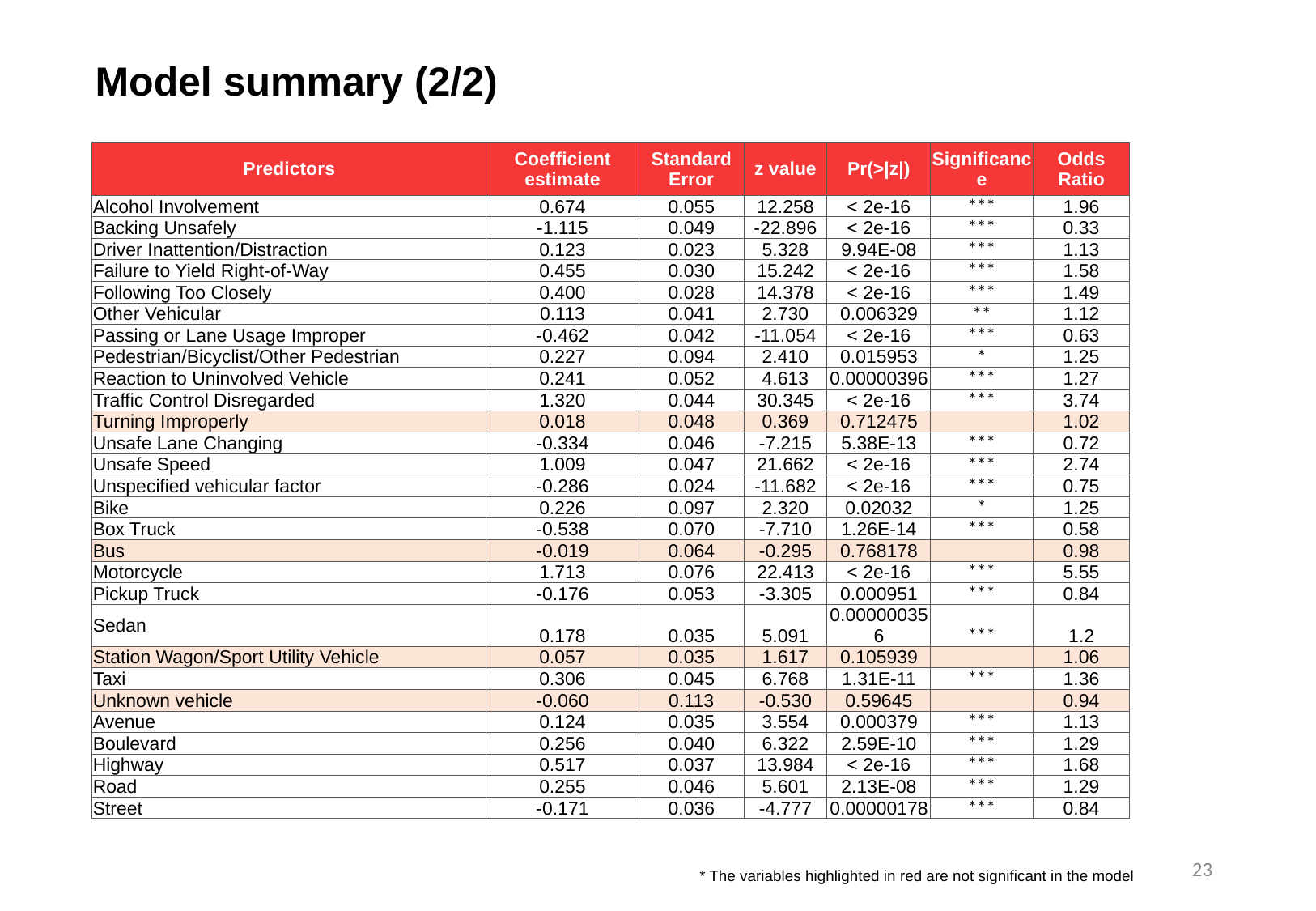

Model summary (2/2)
| Predictors | Coefficient estimate | Standard Error | z value | Pr(>|z|) | Significance | Odds Ratio |
| --- | --- | --- | --- | --- | --- | --- |
| Alcohol Involvement | 0.674 | 0.055 | 12.258 | < 2e-16 | \*\*\* | 1.96 |
| Backing Unsafely | -1.115 | 0.049 | -22.896 | < 2e-16 | \*\*\* | 0.33 |
| Driver Inattention/Distraction | 0.123 | 0.023 | 5.328 | 9.94E-08 | \*\*\* | 1.13 |
| Failure to Yield Right-of-Way | 0.455 | 0.030 | 15.242 | < 2e-16 | \*\*\* | 1.58 |
| Following Too Closely | 0.400 | 0.028 | 14.378 | < 2e-16 | \*\*\* | 1.49 |
| Other Vehicular | 0.113 | 0.041 | 2.730 | 0.006329 | \*\* | 1.12 |
| Passing or Lane Usage Improper | -0.462 | 0.042 | -11.054 | < 2e-16 | \*\*\* | 0.63 |
| Pedestrian/Bicyclist/Other Pedestrian | 0.227 | 0.094 | 2.410 | 0.015953 | \* | 1.25 |
| Reaction to Uninvolved Vehicle | 0.241 | 0.052 | 4.613 | 0.00000396 | \*\*\* | 1.27 |
| Traffic Control Disregarded | 1.320 | 0.044 | 30.345 | < 2e-16 | \*\*\* | 3.74 |
| Turning Improperly | 0.018 | 0.048 | 0.369 | 0.712475 |  | 1.02 |
| Unsafe Lane Changing | -0.334 | 0.046 | -7.215 | 5.38E-13 | \*\*\* | 0.72 |
| Unsafe Speed | 1.009 | 0.047 | 21.662 | < 2e-16 | \*\*\* | 2.74 |
| Unspecified vehicular factor | -0.286 | 0.024 | -11.682 | < 2e-16 | \*\*\* | 0.75 |
| Bike | 0.226 | 0.097 | 2.320 | 0.02032 | \* | 1.25 |
| Box Truck | -0.538 | 0.070 | -7.710 | 1.26E-14 | \*\*\* | 0.58 |
| Bus | -0.019 | 0.064 | -0.295 | 0.768178 |  | 0.98 |
| Motorcycle | 1.713 | 0.076 | 22.413 | < 2e-16 | \*\*\* | 5.55 |
| Pickup Truck | -0.176 | 0.053 | -3.305 | 0.000951 | \*\*\* | 0.84 |
| Sedan | 0.178 | 0.035 | 5.091 | 0.000000356 | \*\*\* | 1.2 |
| Station Wagon/Sport Utility Vehicle | 0.057 | 0.035 | 1.617 | 0.105939 |  | 1.06 |
| Taxi | 0.306 | 0.045 | 6.768 | 1.31E-11 | \*\*\* | 1.36 |
| Unknown vehicle | -0.060 | 0.113 | -0.530 | 0.59645 |  | 0.94 |
| Avenue | 0.124 | 0.035 | 3.554 | 0.000379 | \*\*\* | 1.13 |
| Boulevard | 0.256 | 0.040 | 6.322 | 2.59E-10 | \*\*\* | 1.29 |
| Highway | 0.517 | 0.037 | 13.984 | < 2e-16 | \*\*\* | 1.68 |
| Road | 0.255 | 0.046 | 5.601 | 2.13E-08 | \*\*\* | 1.29 |
| Street | -0.171 | 0.036 | -4.777 | 0.00000178 | \*\*\* | 0.84 |
23
* The variables highlighted in red are not significant in the model